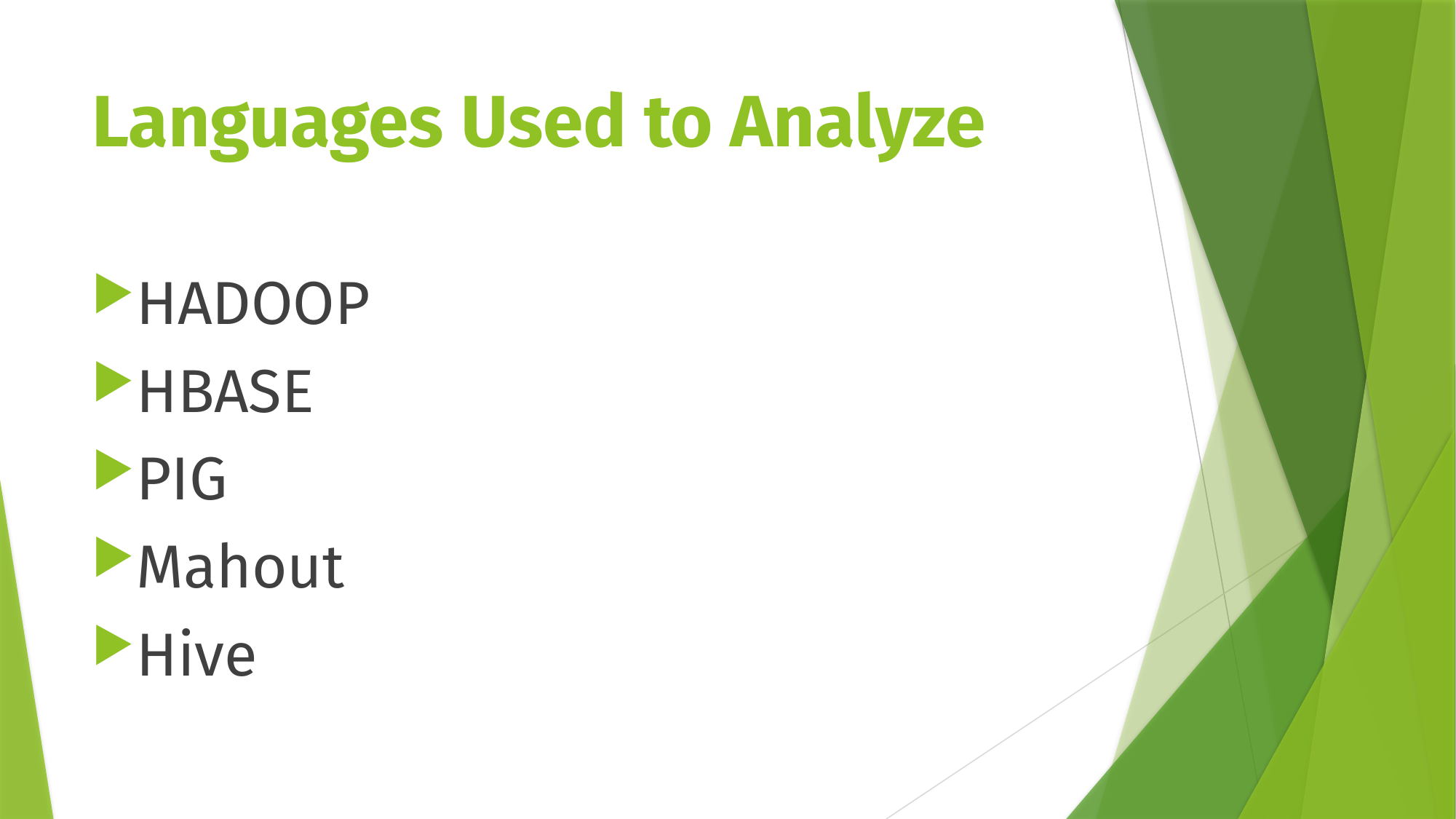

# Languages Used to Analyze
HADOOP
HBASE
PIG
Mahout
Hive